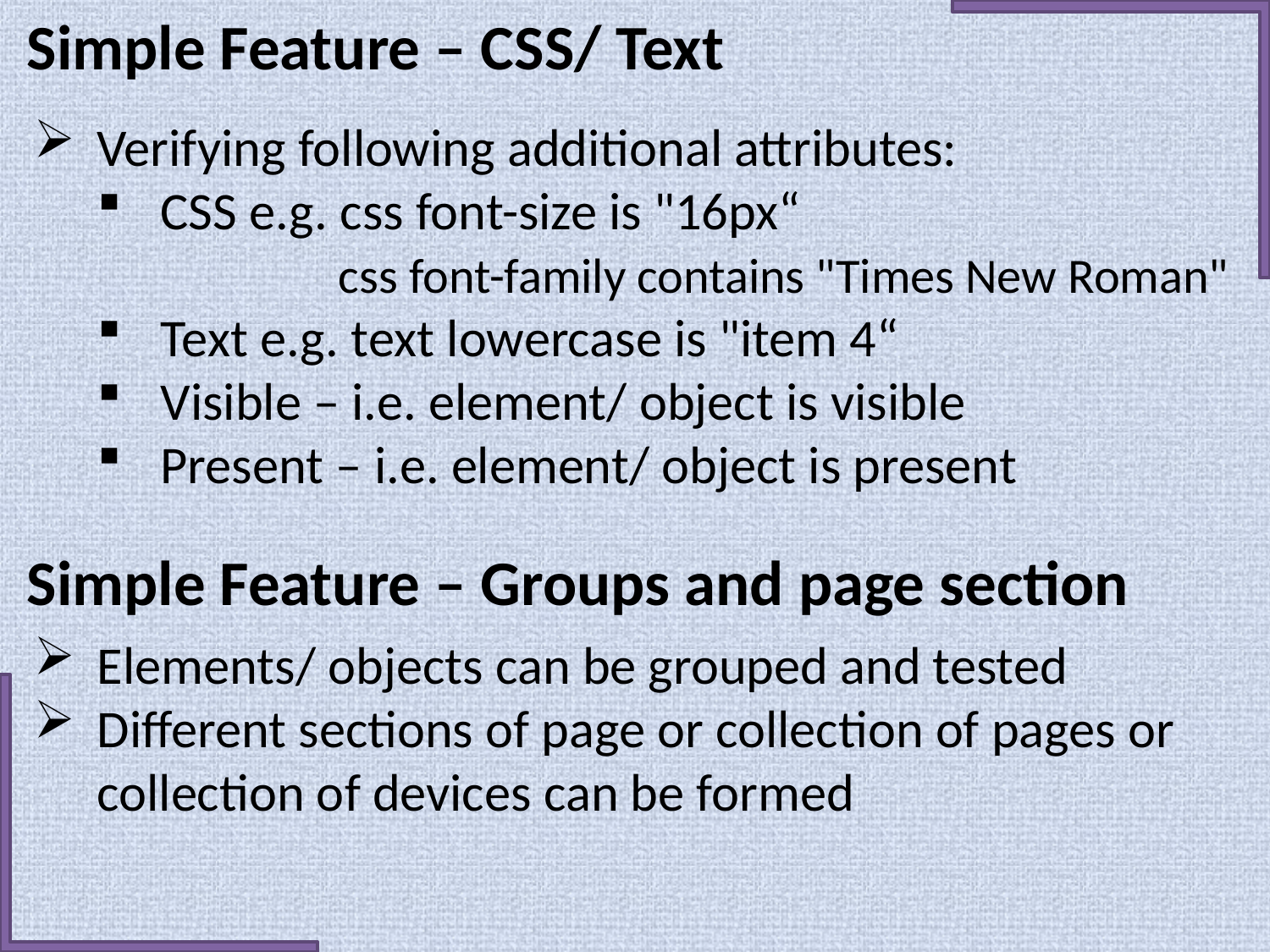

Simple Feature – CSS/ Text

Verifying following additional attributes:
CSS e.g. css font-size is "16px“
                    css font-family contains "Times New Roman"
Text e.g. text lowercase is "item 4“
Visible – i.e. element/ object is visible
Present – i.e. element/ object is present
 Simple Feature – Groups and page section
Elements/ objects can be grouped and tested
Different sections of page or collection of pages or collection of devices can be formed